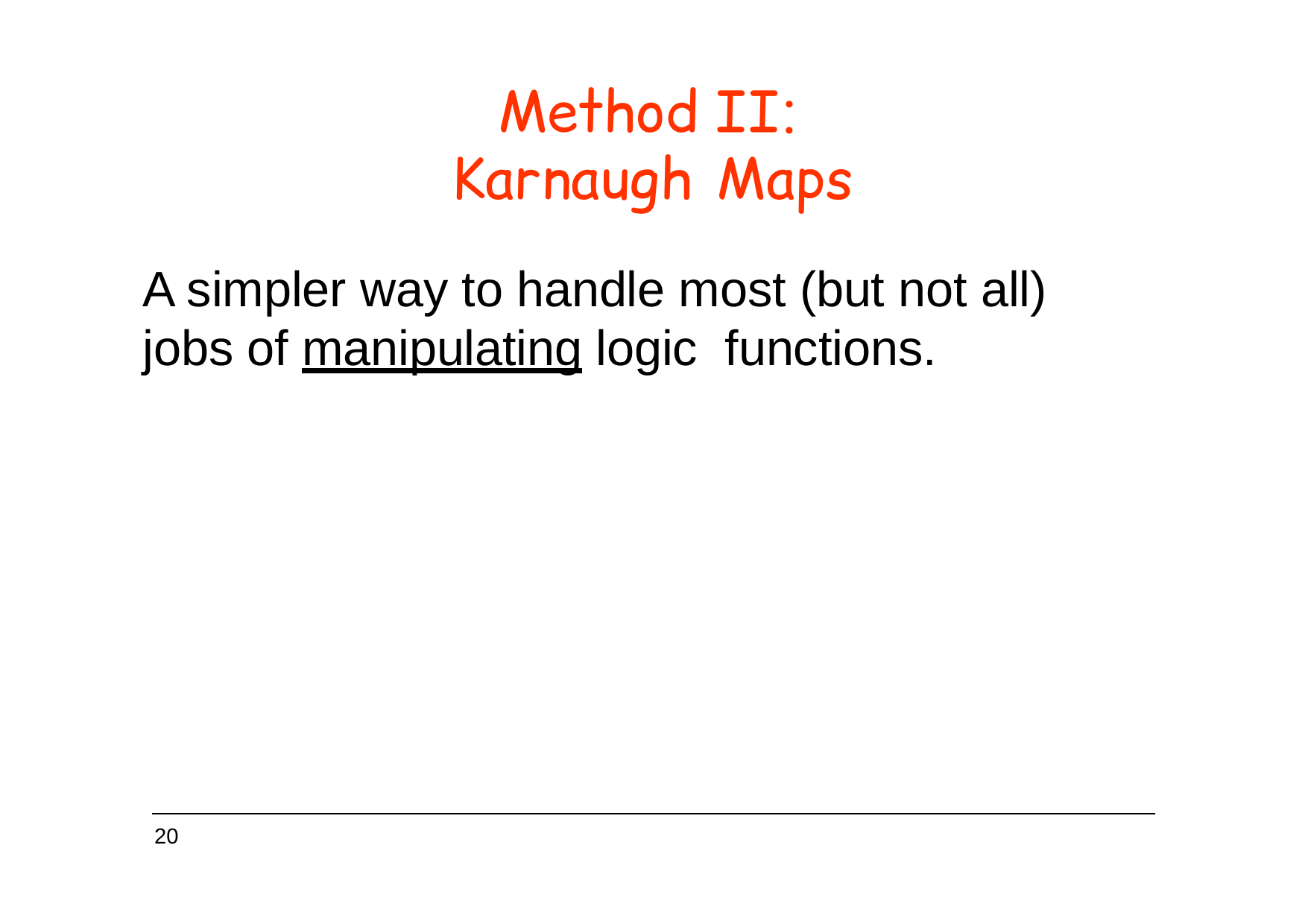

# Method II:  Karnaugh Maps
A simpler way to handle most (but not all) jobs of manipulating logic  functions.
20